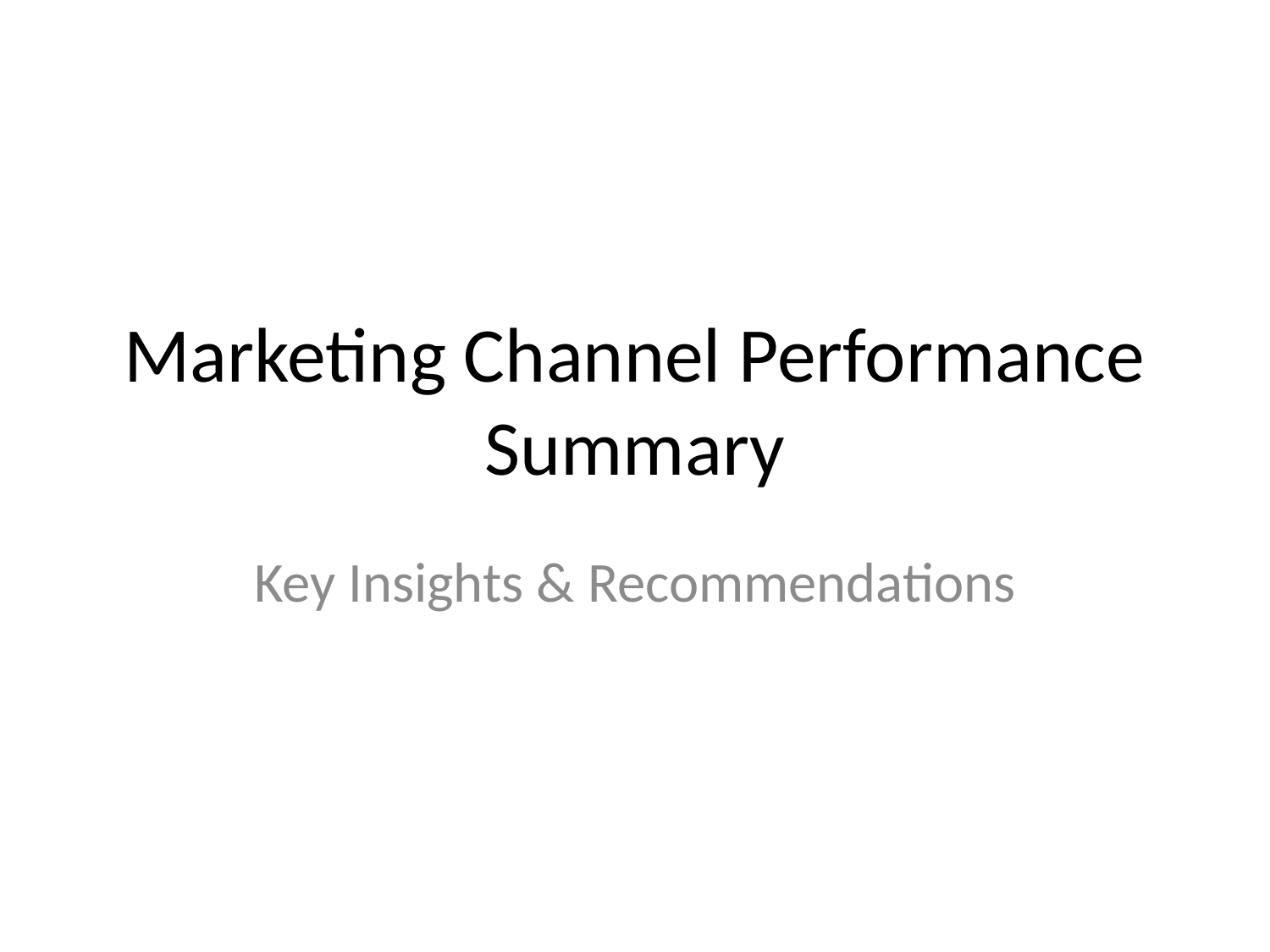

# Marketing Channel Performance Summary
Key Insights & Recommendations